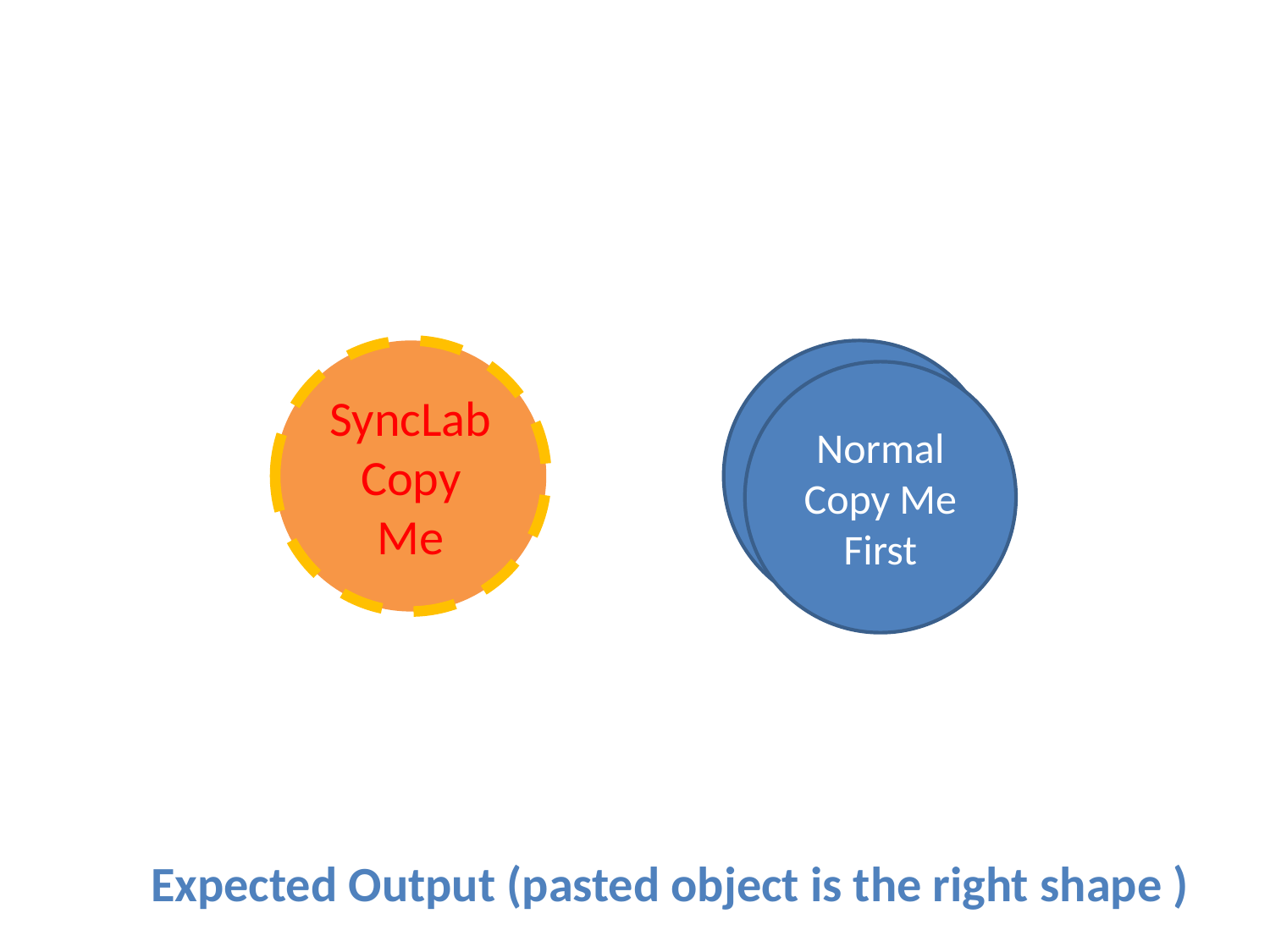

SyncLab Copy Me
Normal Copy Me First
Normal Copy Me First
Expected Output (pasted object is the right shape )